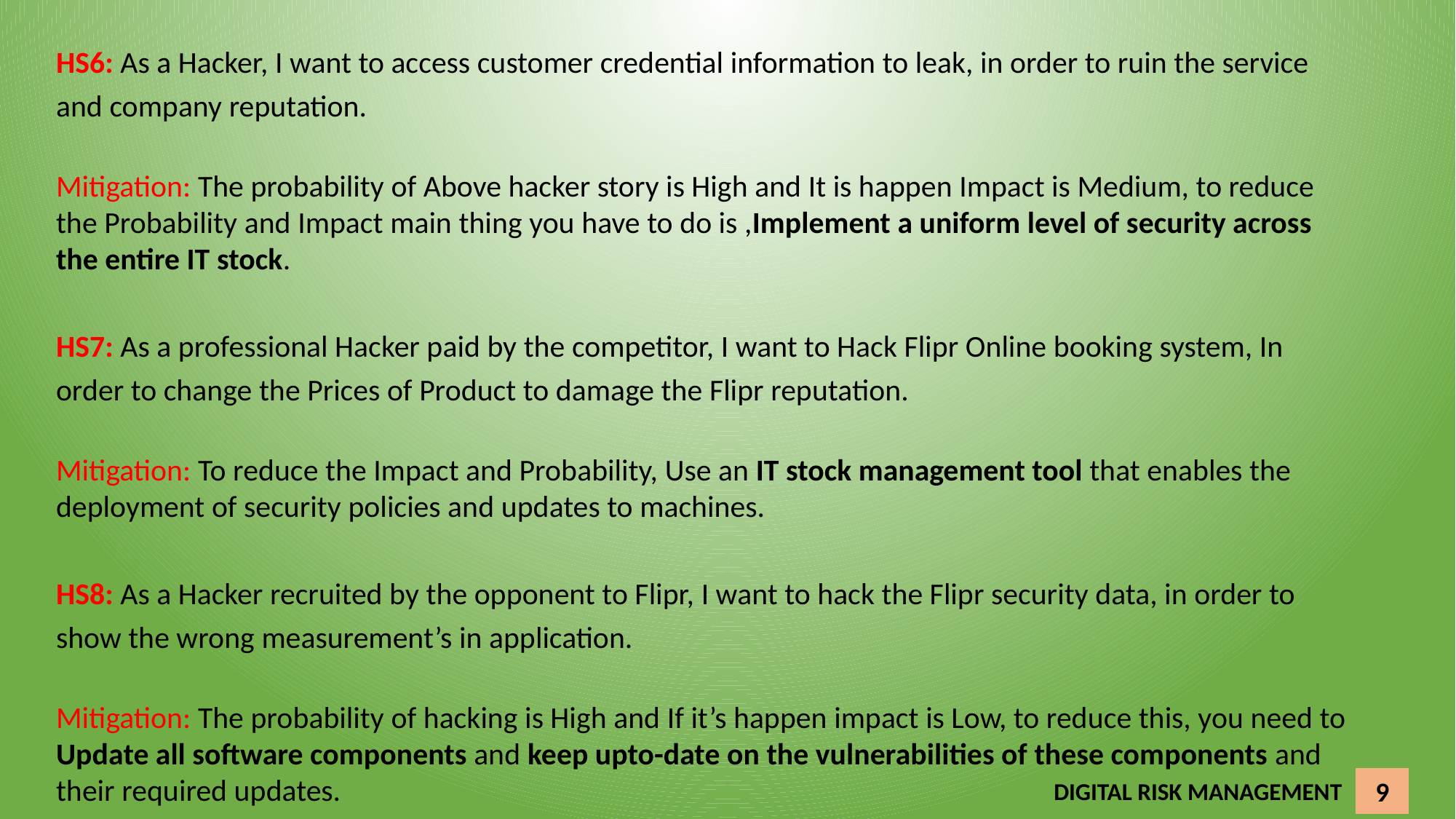

HS6: As a Hacker, I want to access customer credential information to leak, in order to ruin the service and company reputation.

Mitigation: The probability of Above hacker story is High and It is happen Impact is Medium, to reduce the Probability and Impact main thing you have to do is ,Implement a uniform level of security across the entire IT stock.

HS7: As a professional Hacker paid by the competitor, I want to Hack Flipr Online booking system, In order to change the Prices of Product to damage the Flipr reputation.

Mitigation: To reduce the Impact and Probability, Use an IT stock management tool that enables the deployment of security policies and updates to machines.

HS8: As a Hacker recruited by the opponent to Flipr, I want to hack the Flipr security data, in order to show the wrong measurement’s in application.

Mitigation: The probability of hacking is High and If it’s happen impact is Low, to reduce this, you need to Update all software components and keep upto-date on the vulnerabilities of these components and their required updates.

9
DIGITAL RISK MANAGEMENT